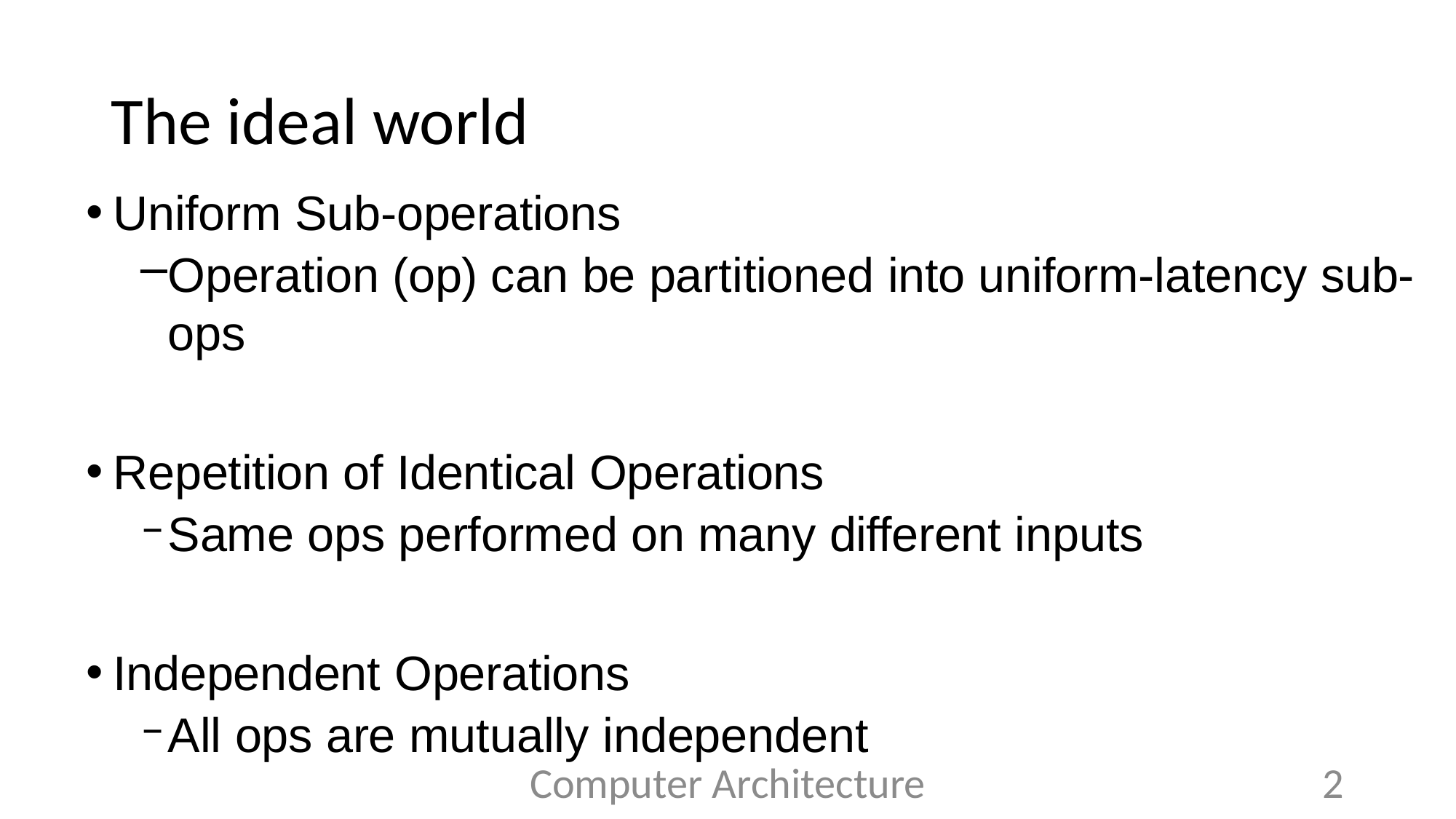

# The ideal world
Uniform Sub-operations
Operation (op) can be partitioned into uniform-latency sub-ops

Repetition of Identical Operations
Same ops performed on many different inputs

Independent Operations
All ops are mutually independent
Computer Architecture
2